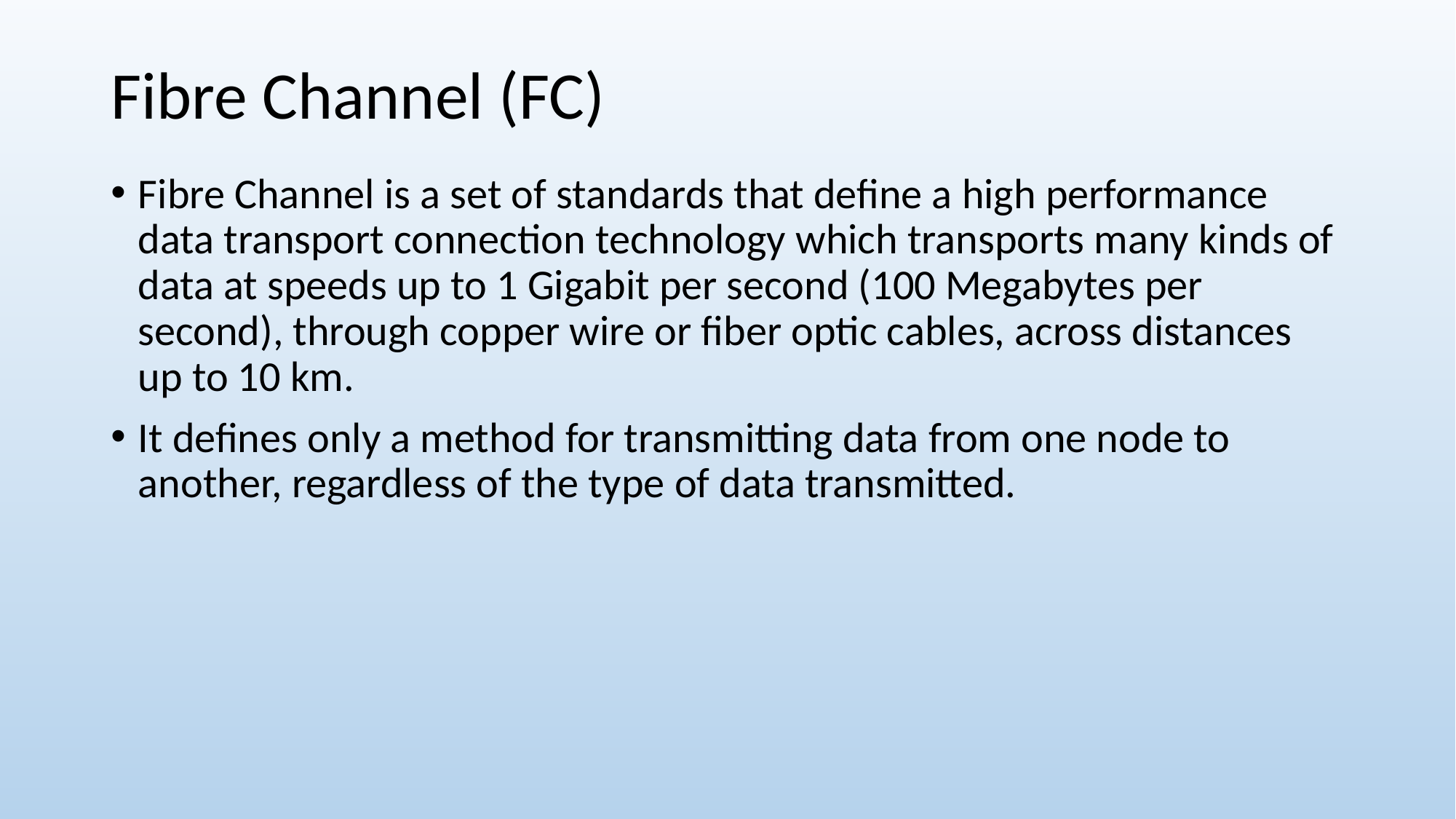

# Fibre Channel (FC)
Fibre Channel is a set of standards that define a high performance data transport connection technology which transports many kinds of data at speeds up to 1 Gigabit per second (100 Megabytes per second), through copper wire or fiber optic cables, across distances up to 10 km.
It defines only a method for transmitting data from one node to another, regardless of the type of data transmitted.